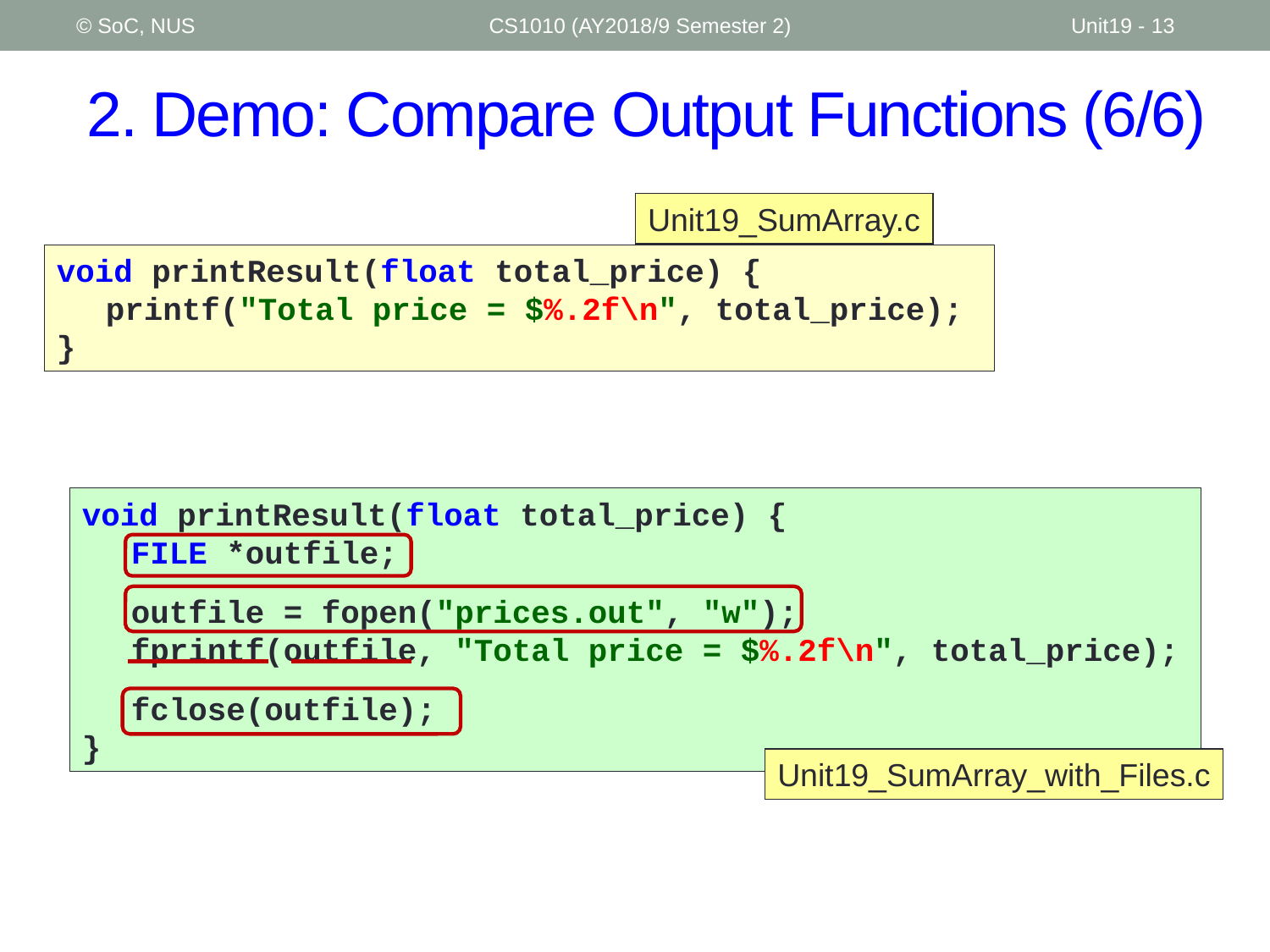

© SoC, NUS
CS1010 (AY2018/9 Semester 2)
Unit19 - 13
# 2. Demo: Compare Output Functions (6/6)
Unit19_SumArray.c
void printResult(float total_price) {
	printf("Total price = $%.2f\n", total_price);
}
void printResult(float total_price) {
	FILE *outfile;

	outfile = fopen("prices.out", "w");
	fprintf(outfile, "Total price = $%.2f\n", total_price);

	fclose(outfile);
}
Unit19_SumArray_with_Files.c